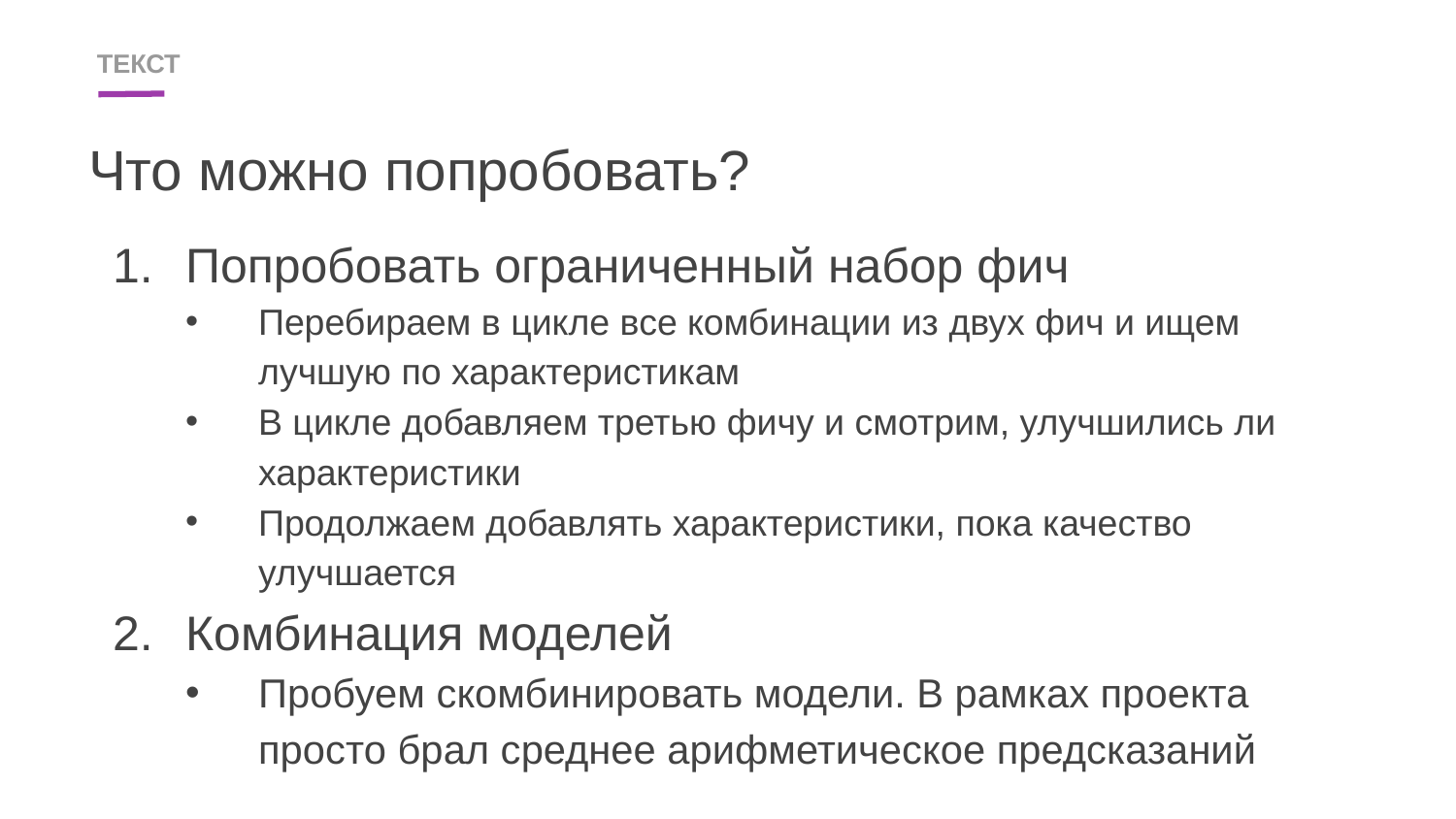

# Что можно попробовать?
Попробовать ограниченный набор фич
Перебираем в цикле все комбинации из двух фич и ищем лучшую по характеристикам
В цикле добавляем третью фичу и смотрим, улучшились ли характеристики
Продолжаем добавлять характеристики, пока качество улучшается
Комбинация моделей
Пробуем скомбинировать модели. В рамках проекта просто брал среднее арифметическое предсказаний